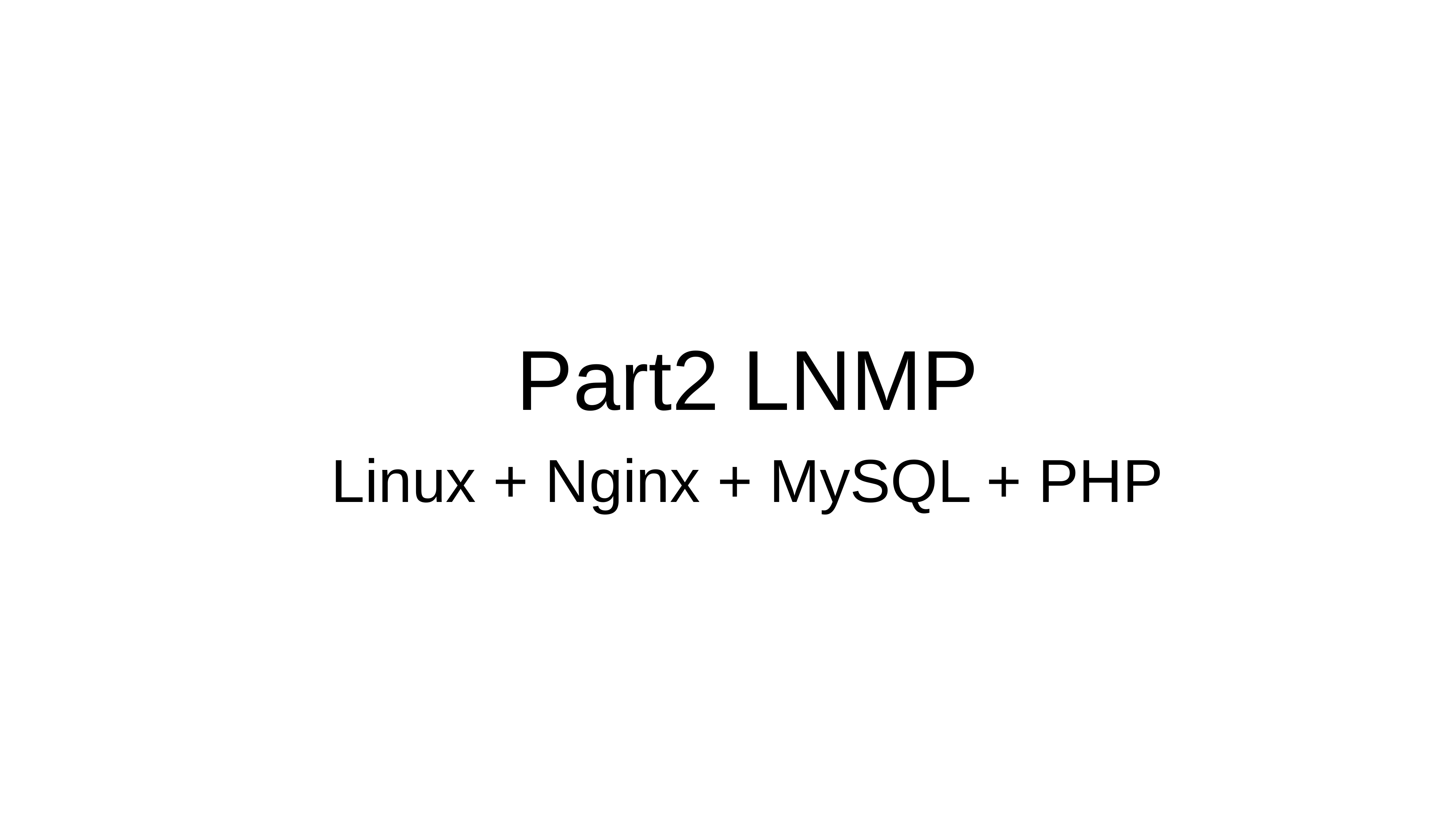

# Part2 LNMP
Linux + Nginx + MySQL + PHP